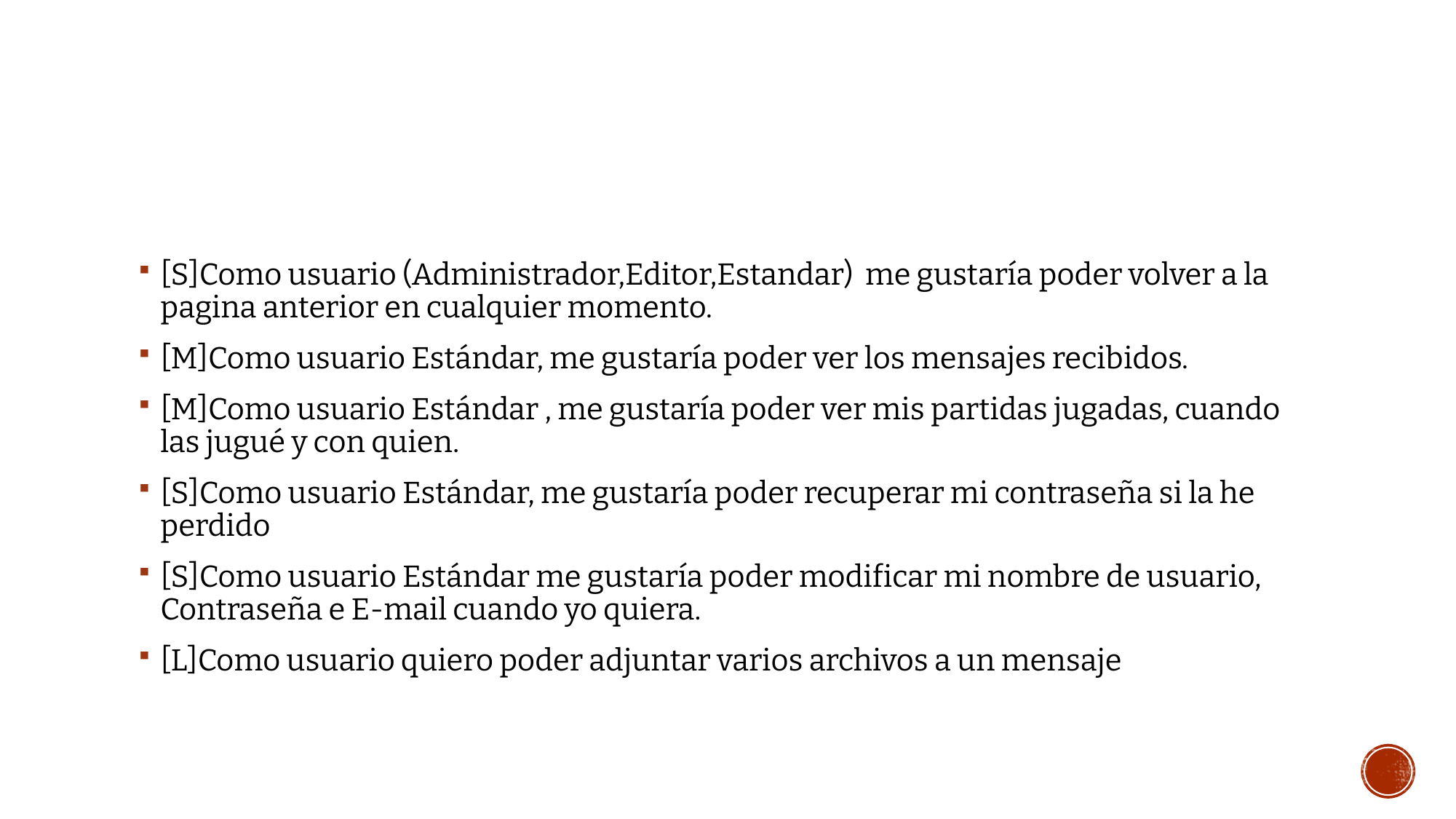

#
[S]Como usuario (Administrador,Editor,Estandar)  me gustaría poder volver a la pagina anterior en cualquier momento.
[M]Como usuario Estándar, me gustaría poder ver los mensajes recibidos.
[M]Como usuario Estándar , me gustaría poder ver mis partidas jugadas, cuando las jugué y con quien.
[S]Como usuario Estándar, me gustaría poder recuperar mi contraseña si la he perdido
[S]Como usuario Estándar me gustaría poder modificar mi nombre de usuario, Contraseña e E-mail cuando yo quiera.
[L]Como usuario quiero poder adjuntar varios archivos a un mensaje